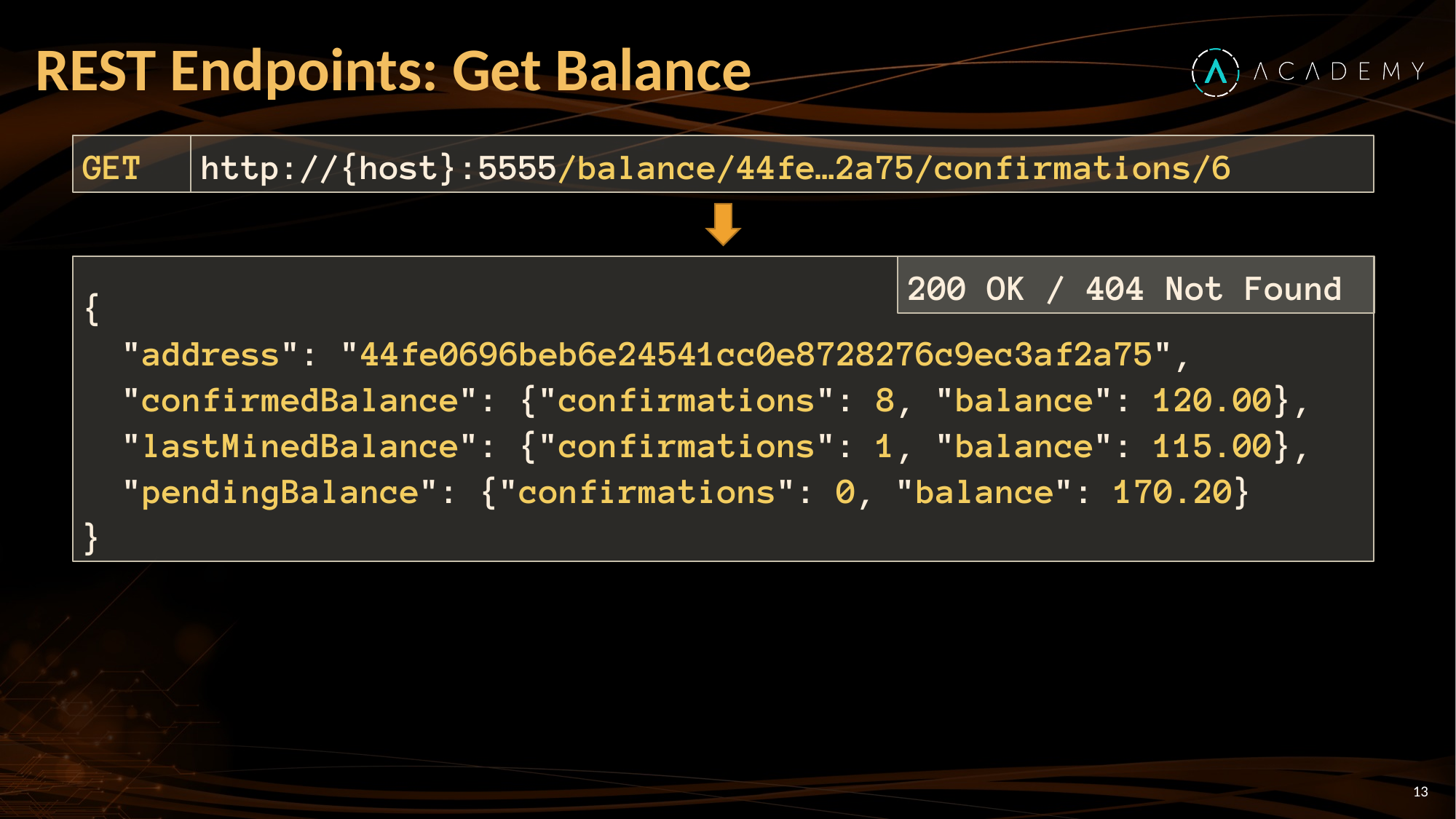

# REST Endpoints: Get Balance
GET
http://{host}:5555/balance/44fe…2a75/confirmations/6

{
  "address": "44fe0696beb6e24541cc0e8728276c9ec3af2a75",
  "confirmedBalance": {"confirmations": 8, "balance": 120.00},
  "lastMinedBalance": {"confirmations": 1, "balance": 115.00},
  "pendingBalance": {"confirmations": 0, "balance": 170.20}
}
200 OK / 404 Not Found
13